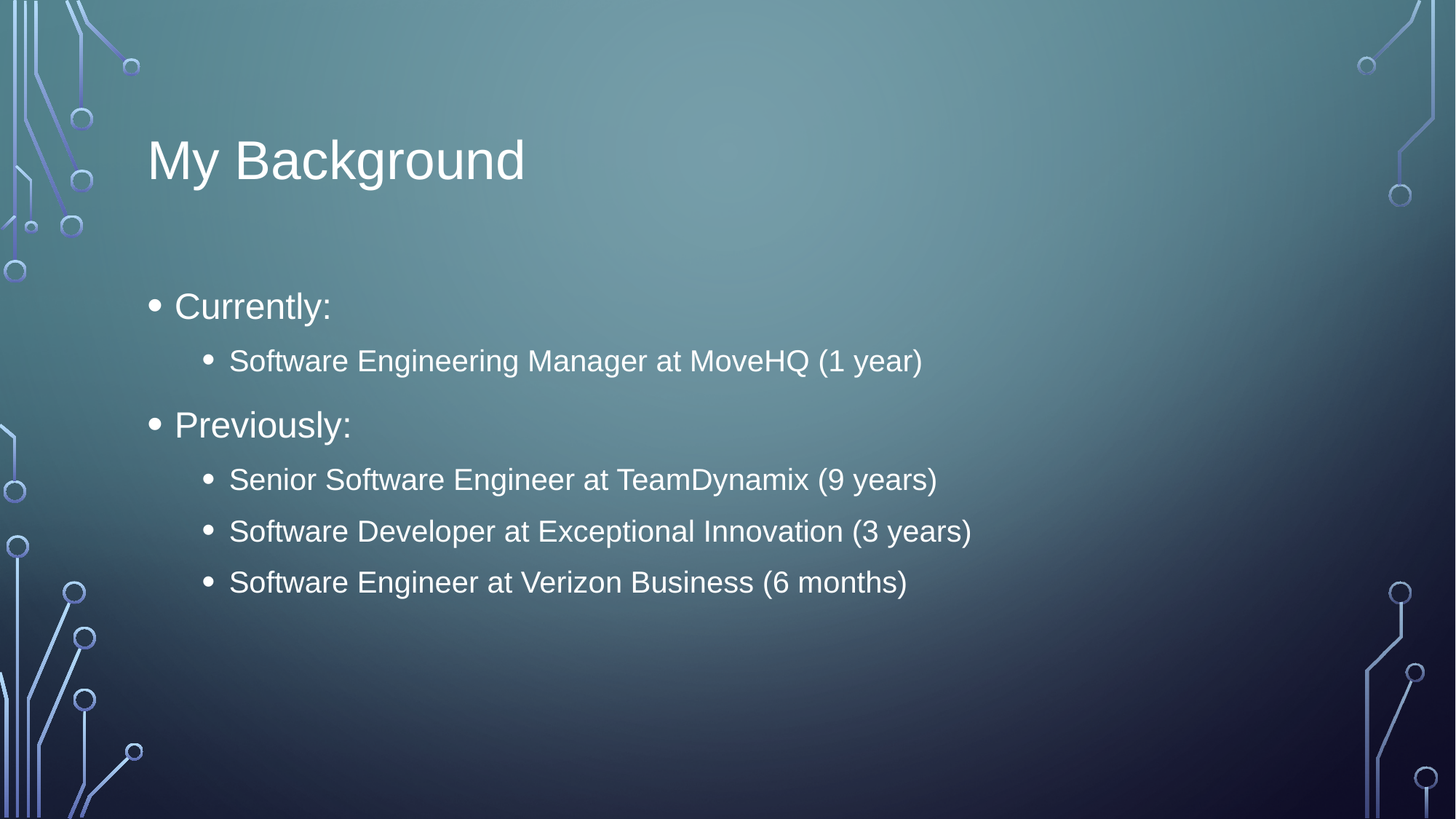

# My Background
Currently:
Software Engineering Manager at MoveHQ (1 year)
Previously:
Senior Software Engineer at TeamDynamix (9 years)
Software Developer at Exceptional Innovation (3 years)
Software Engineer at Verizon Business (6 months)